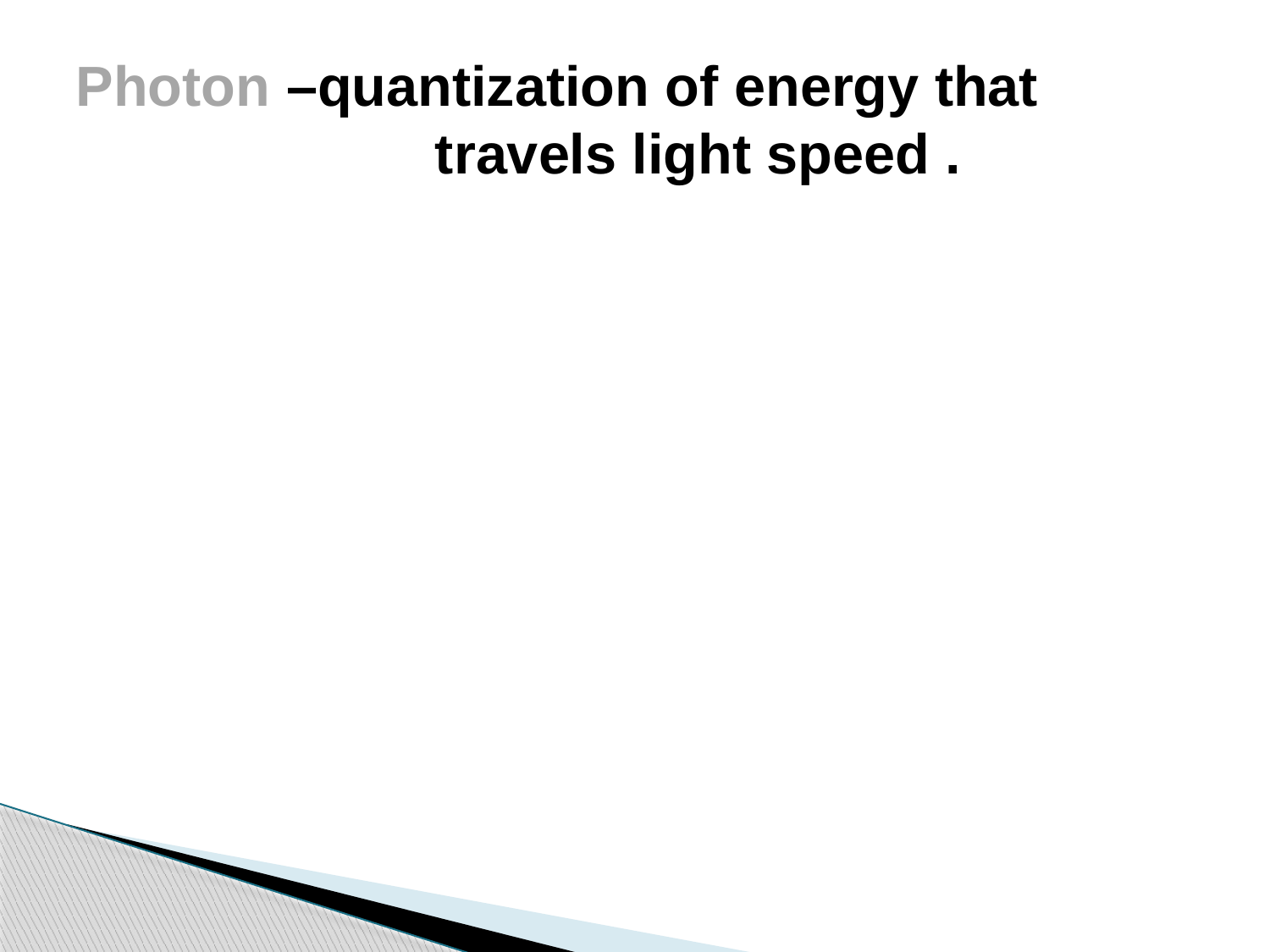

# Photon –quantization of energy that travels light speed .